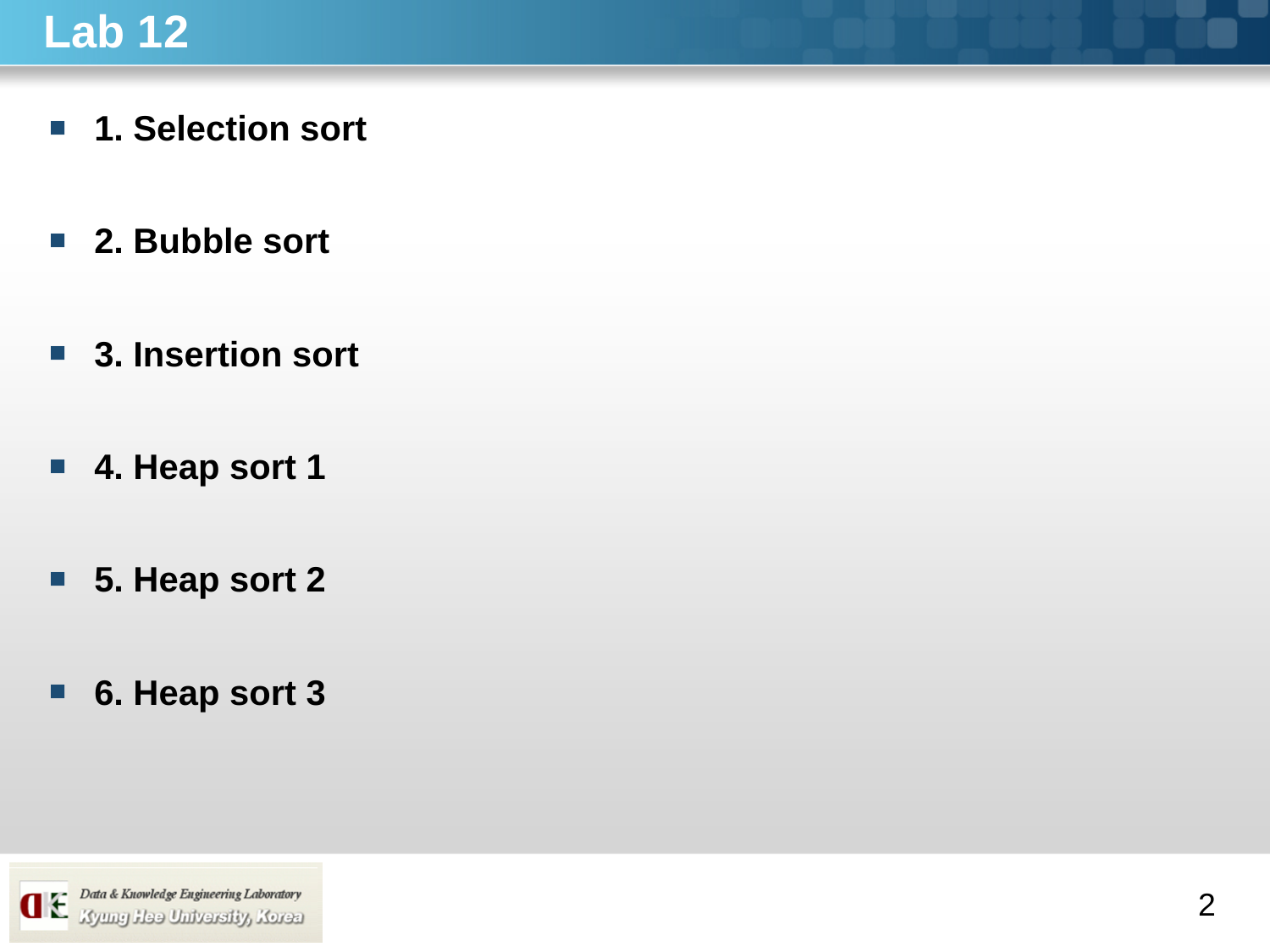

# Lab 12
1. Selection sort

2. Bubble sort

3. Insertion sort

4. Heap sort 1

5. Heap sort 2

6. Heap sort 3